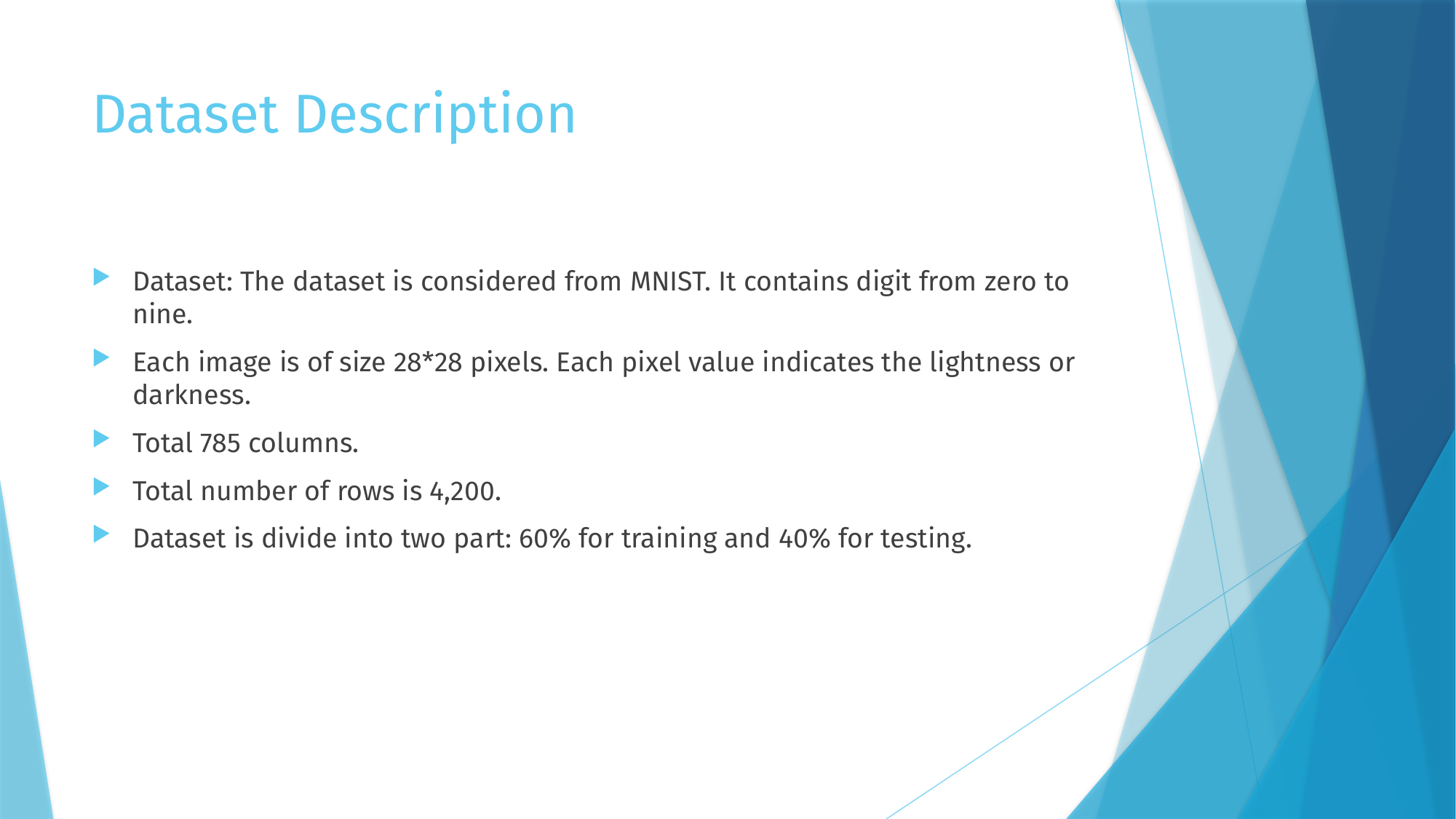

# Dataset Description
Dataset: The dataset is considered from MNIST. It contains digit from zero to nine.
Each image is of size 28*28 pixels. Each pixel value indicates the lightness or darkness.
Total 785 columns.
Total number of rows is 4,200.
Dataset is divide into two part: 60% for training and 40% for testing.